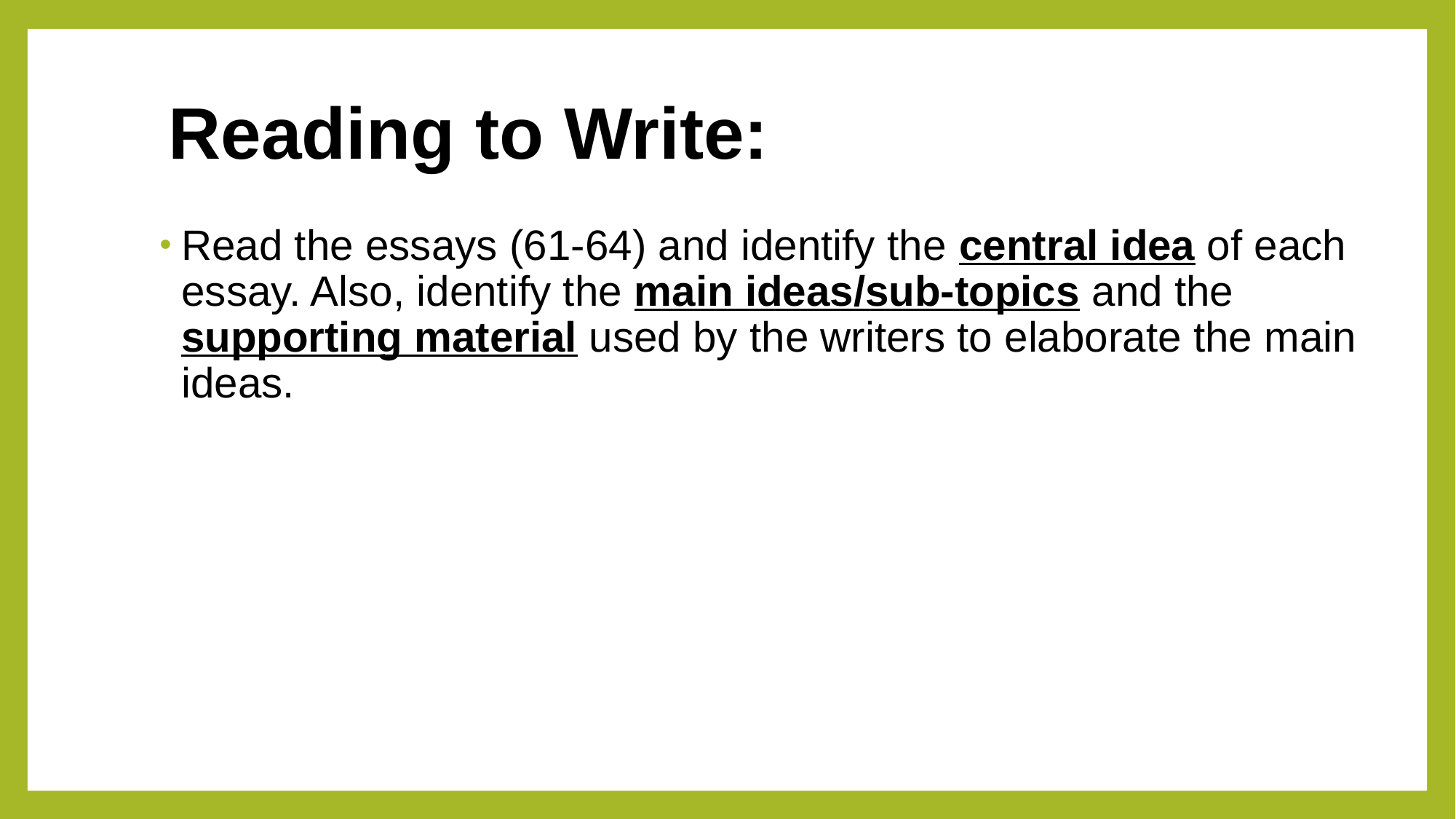

# Reading to Write:
Read the essays (61-64) and identify the central idea of each essay. Also, identify the main ideas/sub-topics and the supporting material used by the writers to elaborate the main ideas.